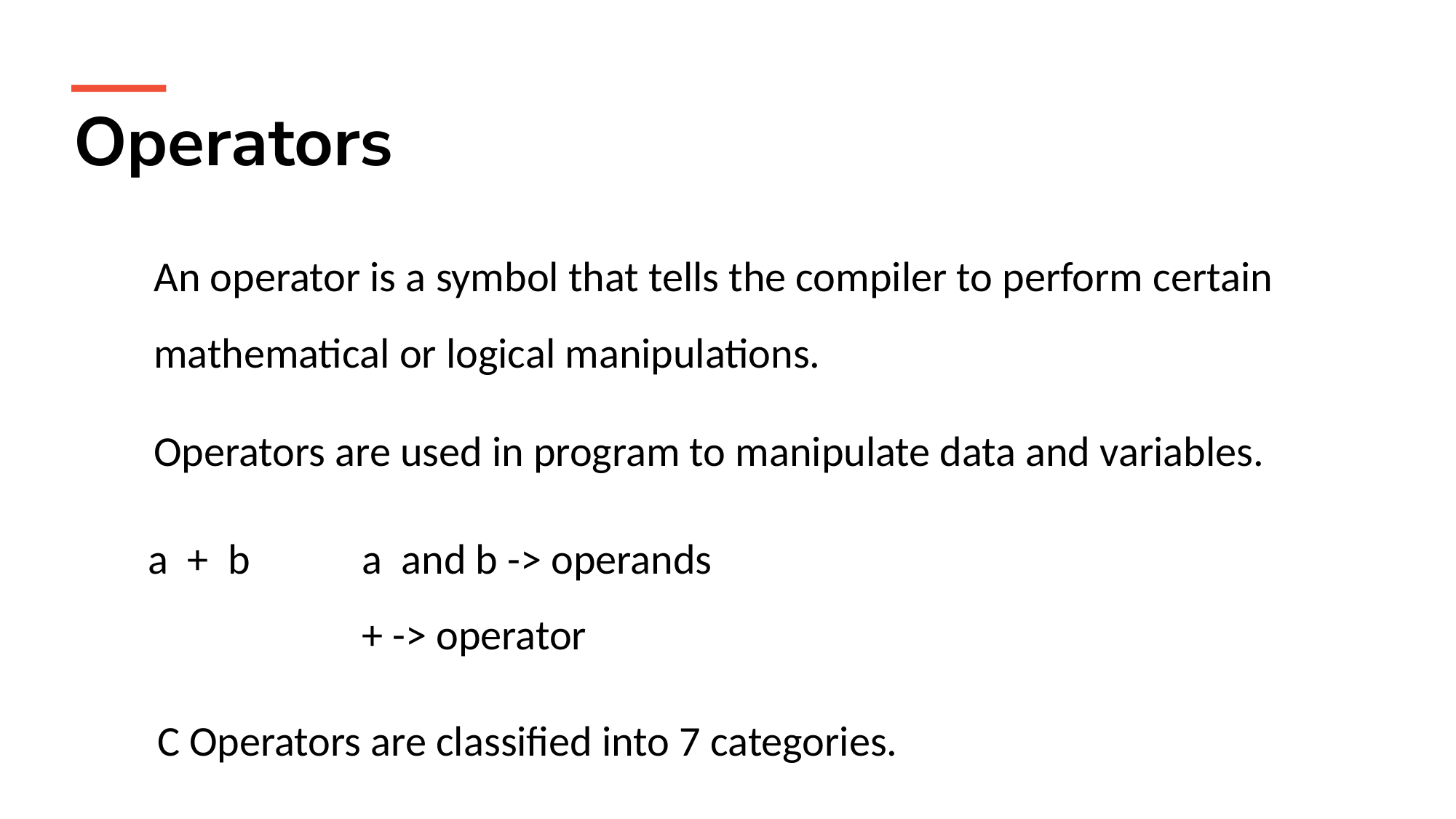

Operators
An operator is a symbol that tells the compiler to perform certain
mathematical or logical manipulations.
Operators are used in program to manipulate data and variables.
a  +  b
a  and b -> operands
+ -> operator
C Operators are classified into 7 categories.